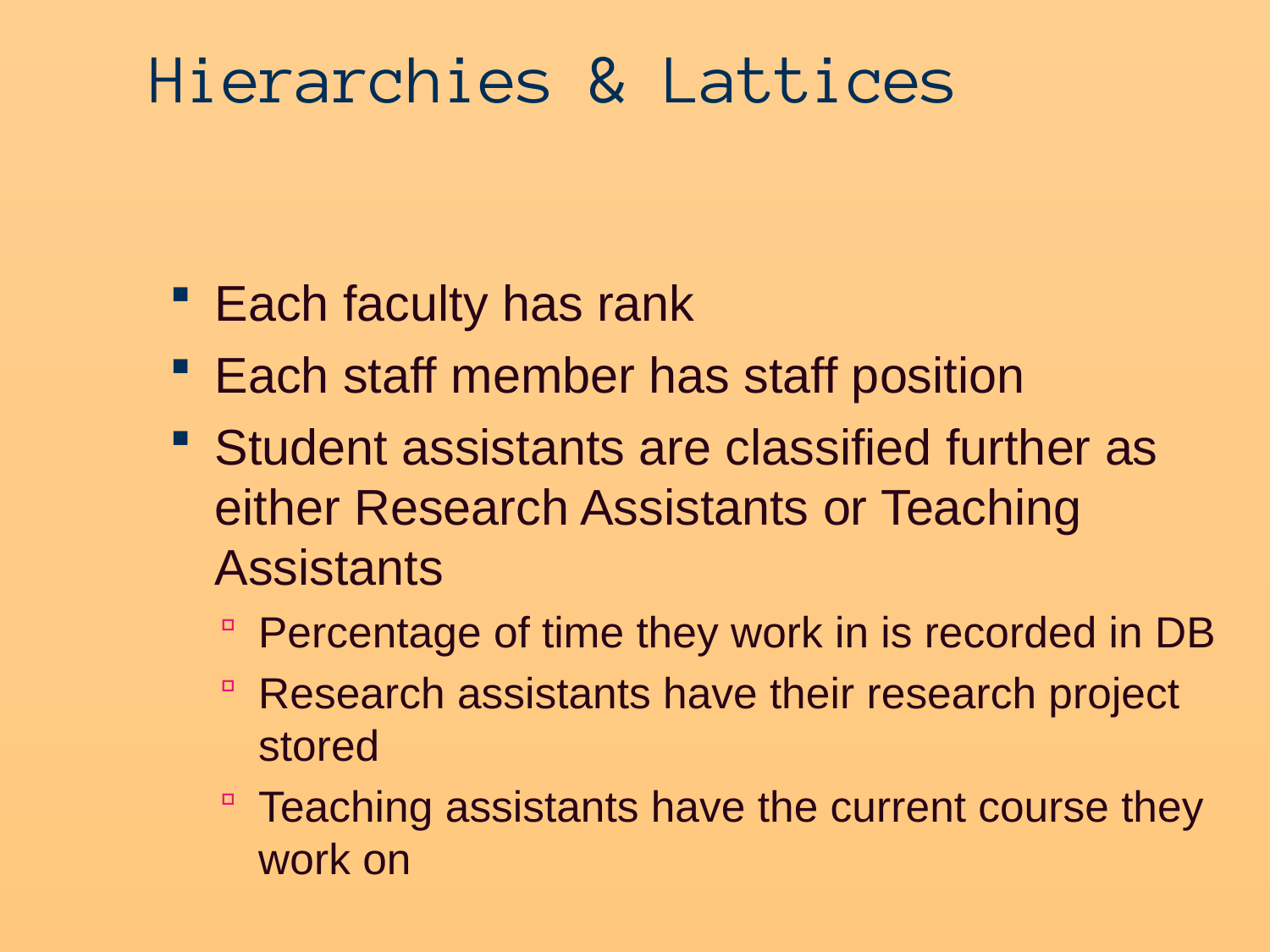

Hierarchies & Lattices
Each faculty has rank
Each staff member has staff position
Student assistants are classified further as either Research Assistants or Teaching Assistants
Percentage of time they work in is recorded in DB
Research assistants have their research project stored
Teaching assistants have the current course they work on